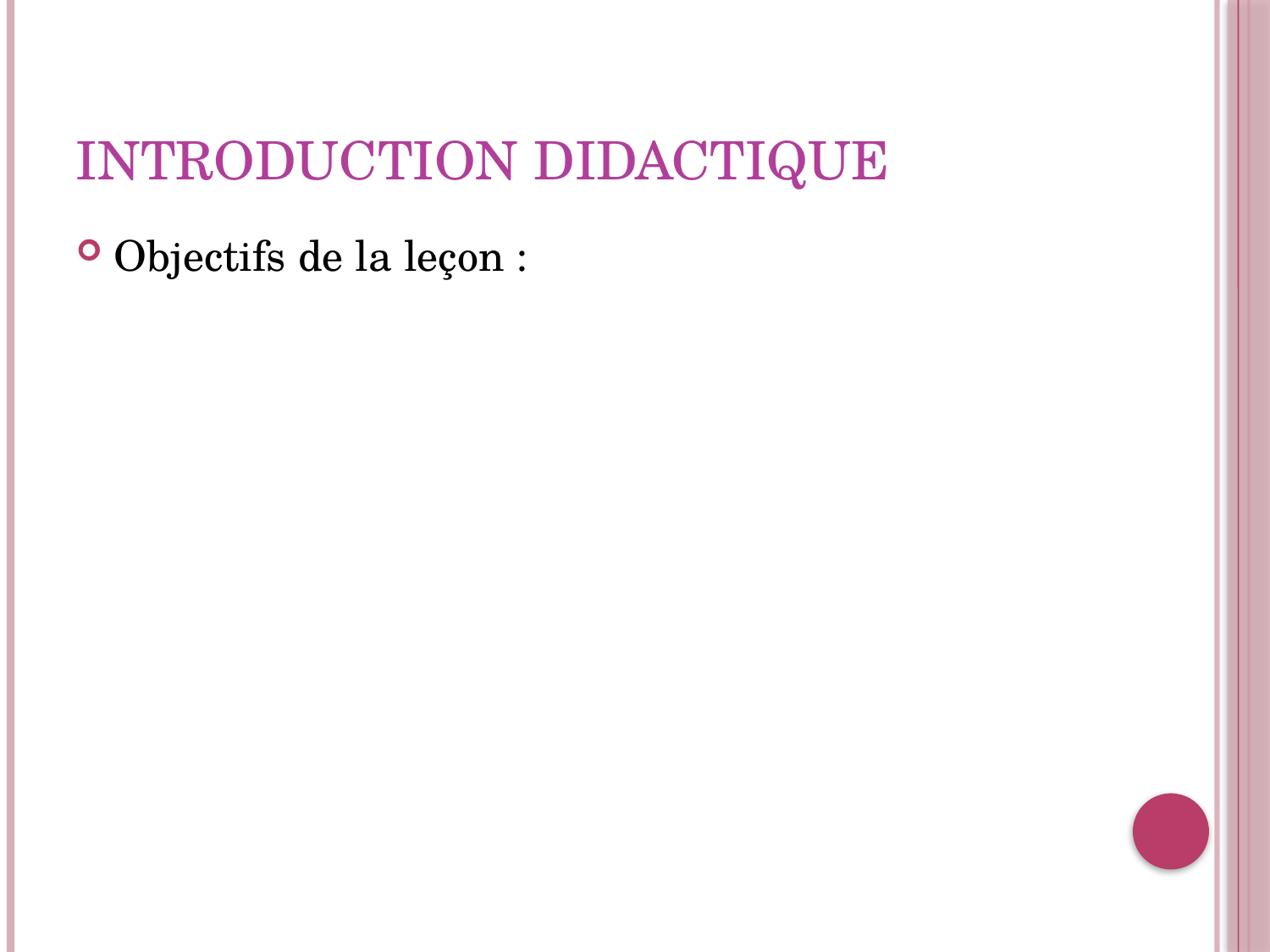

# Introduction didactique
Objectifs de la leçon :